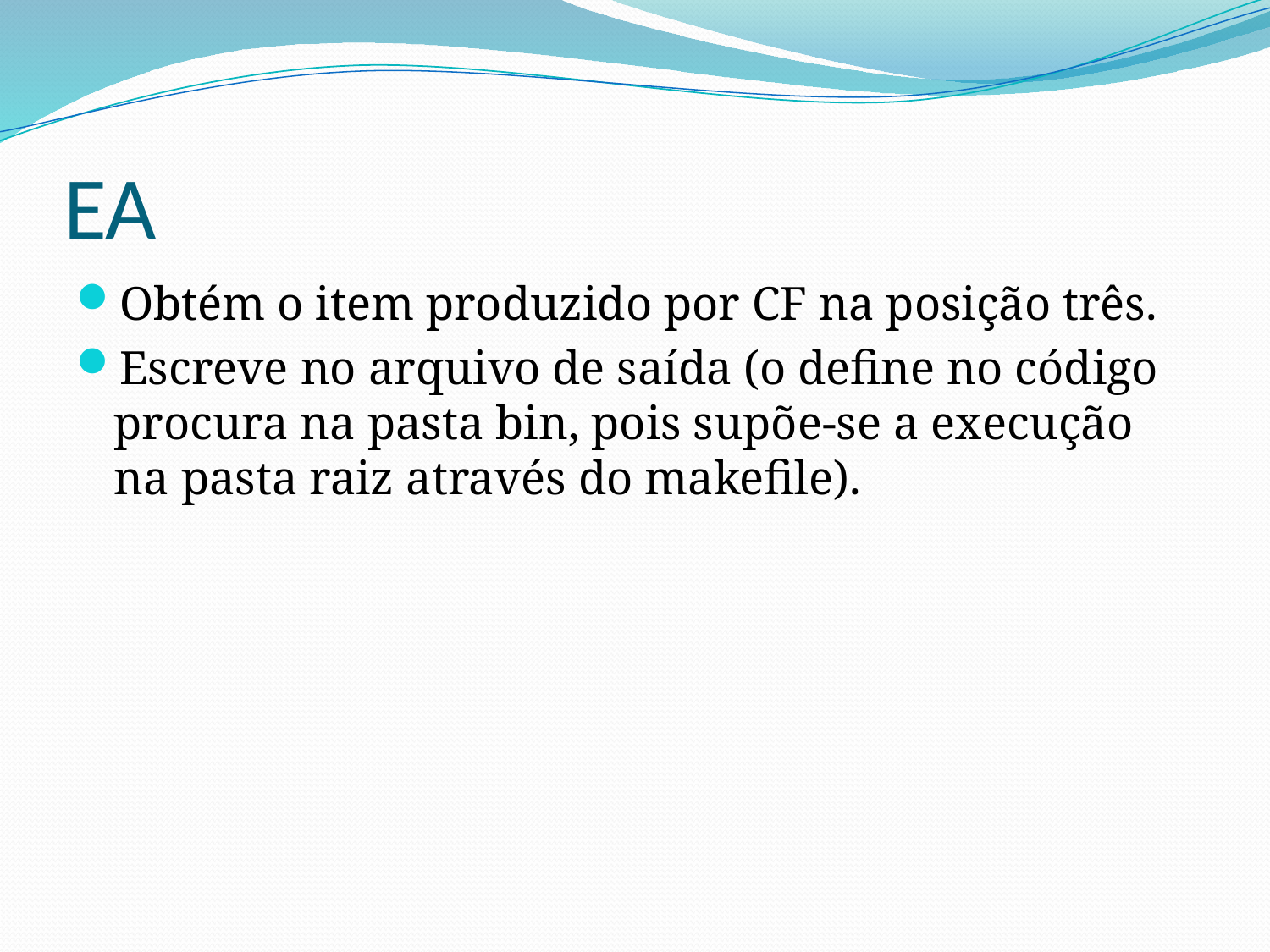

# EA
Obtém o item produzido por CF na posição três.
Escreve no arquivo de saída (o define no código procura na pasta bin, pois supõe-se a execução na pasta raiz através do makefile).